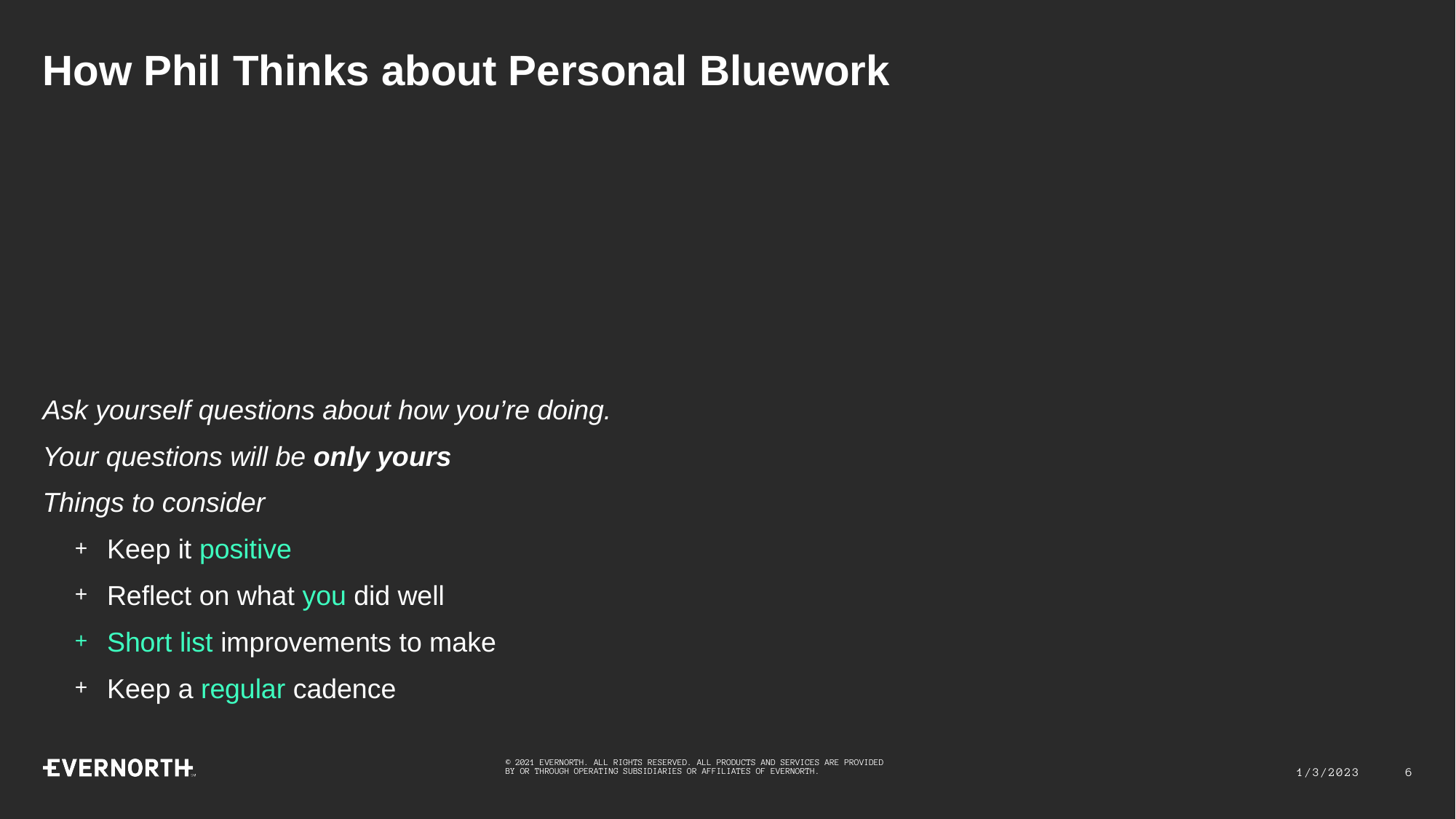

# How Phil Thinks about Personal Bluework
Ask yourself questions about how you’re doing.
Your questions will be only yours
Things to consider
Keep it positive
Reflect on what you did well
Short list improvements to make
Keep a regular cadence

1/3/2023
6